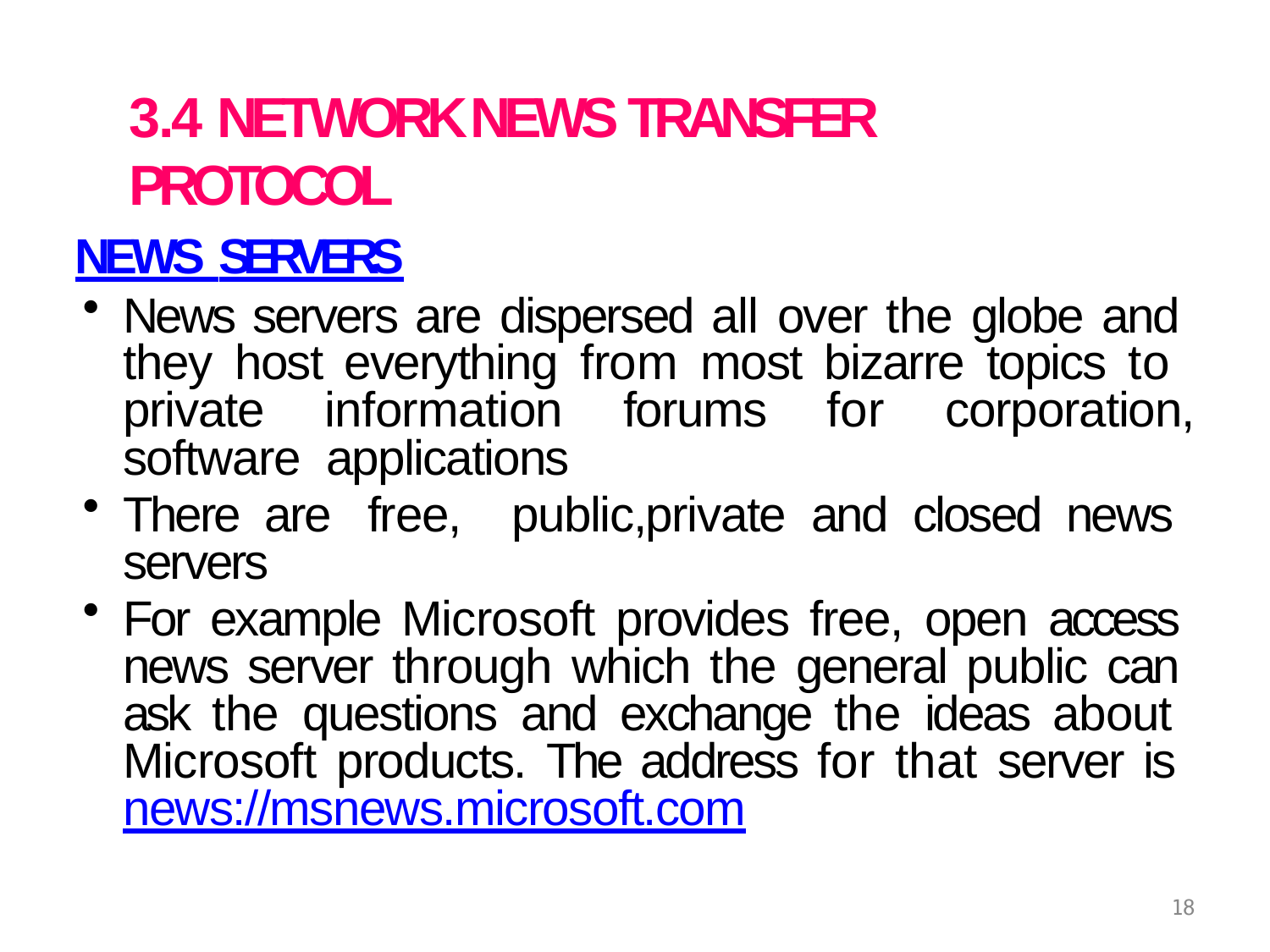

# 3.4 NETWORK NEWS TRANSFER PROTOCOL
NEWS SERVERS
News servers are dispersed all over the globe and  they host everything from most bizarre topics to  private information forums for corporation, software  applications
There are free,  public,private and closed news  servers
For example Microsoft provides free, open access  news server through which the general public can  ask the questions and exchange the ideas about  Microsoft products. The address for that server is  news://msnews.microsoft.com
18